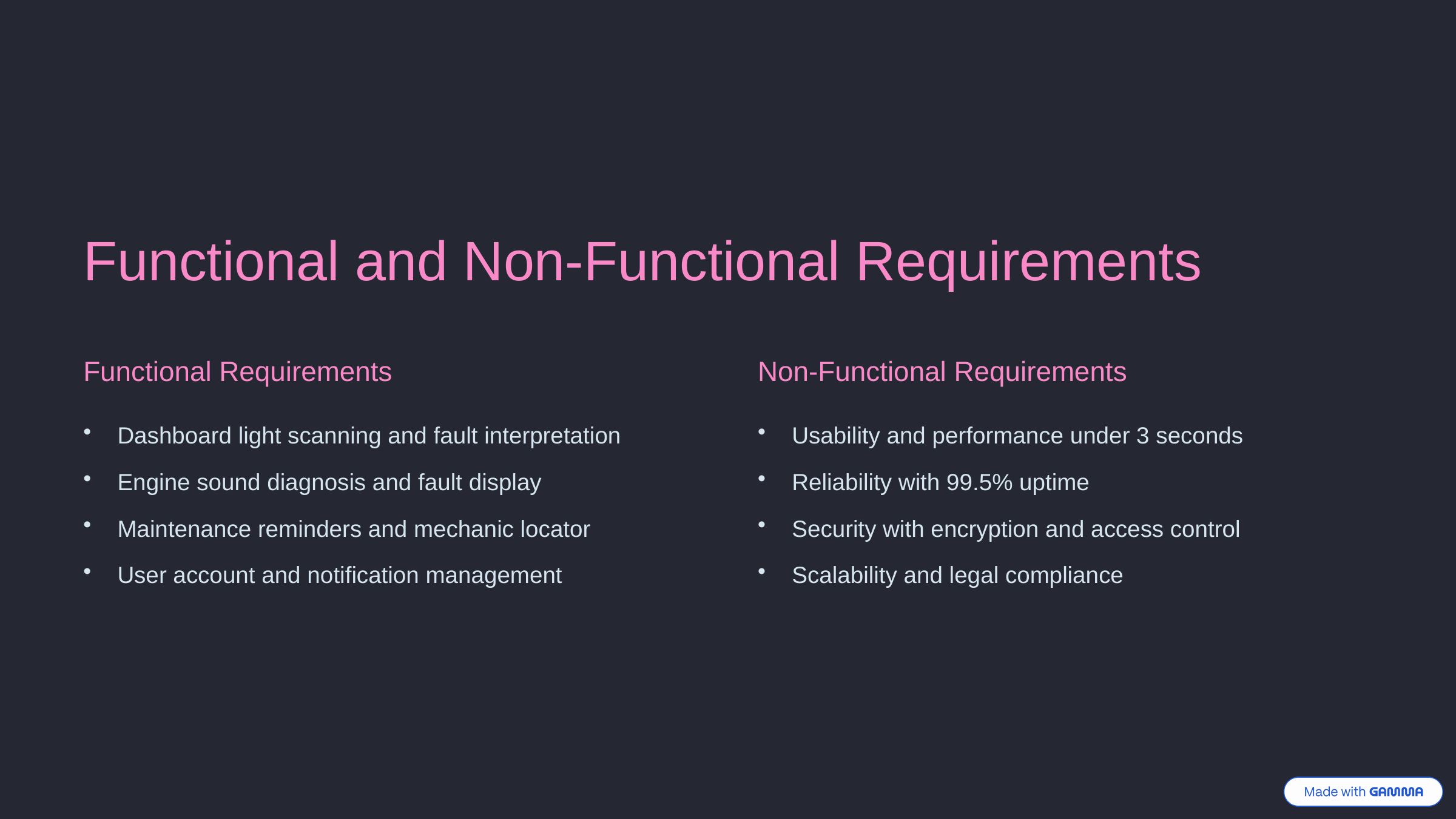

Functional and Non-Functional Requirements
Functional Requirements
Non-Functional Requirements
Dashboard light scanning and fault interpretation
Usability and performance under 3 seconds
Engine sound diagnosis and fault display
Reliability with 99.5% uptime
Maintenance reminders and mechanic locator
Security with encryption and access control
User account and notification management
Scalability and legal compliance